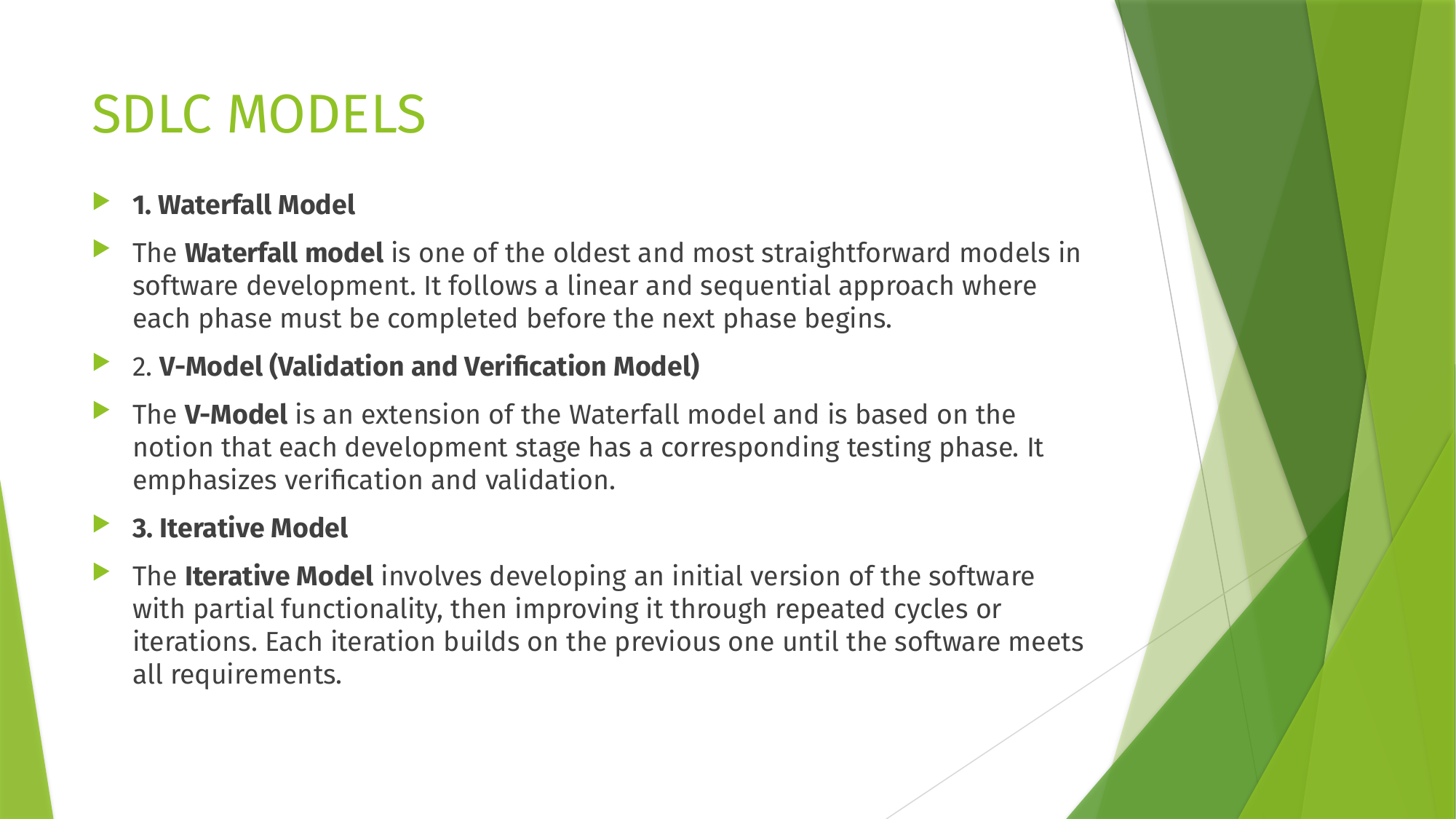

# SDLC MODELS
1. Waterfall Model
The Waterfall model is one of the oldest and most straightforward models in software development. It follows a linear and sequential approach where each phase must be completed before the next phase begins.
2. V-Model (Validation and Verification Model)
The V-Model is an extension of the Waterfall model and is based on the notion that each development stage has a corresponding testing phase. It emphasizes verification and validation.
3. Iterative Model
The Iterative Model involves developing an initial version of the software with partial functionality, then improving it through repeated cycles or iterations. Each iteration builds on the previous one until the software meets all requirements.